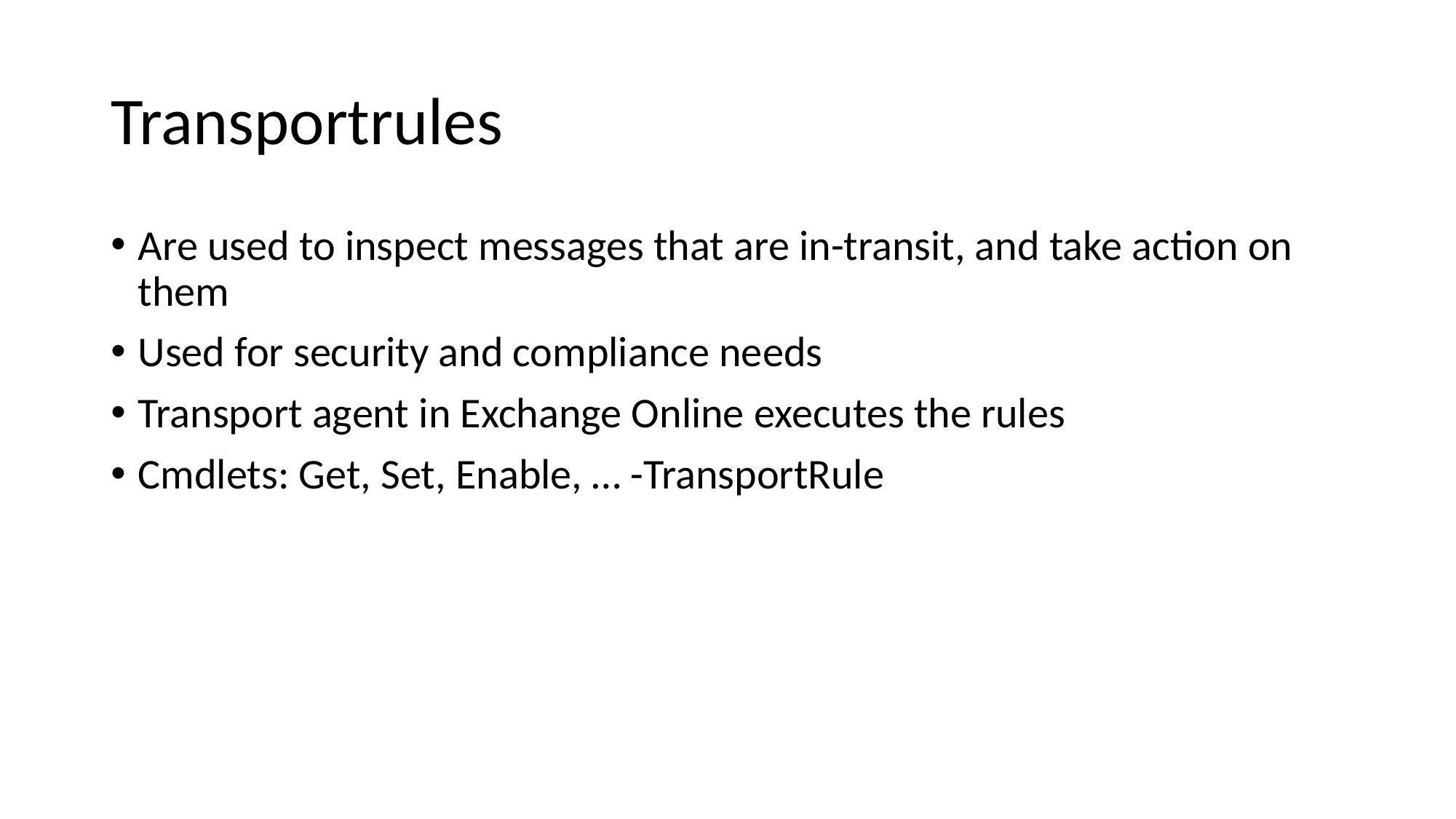

# Transportrules
Are used to inspect messages that are in-transit, and take action on them
Used for security and compliance needs
Transport agent in Exchange Online executes the rules
Cmdlets: Get, Set, Enable, … -TransportRule